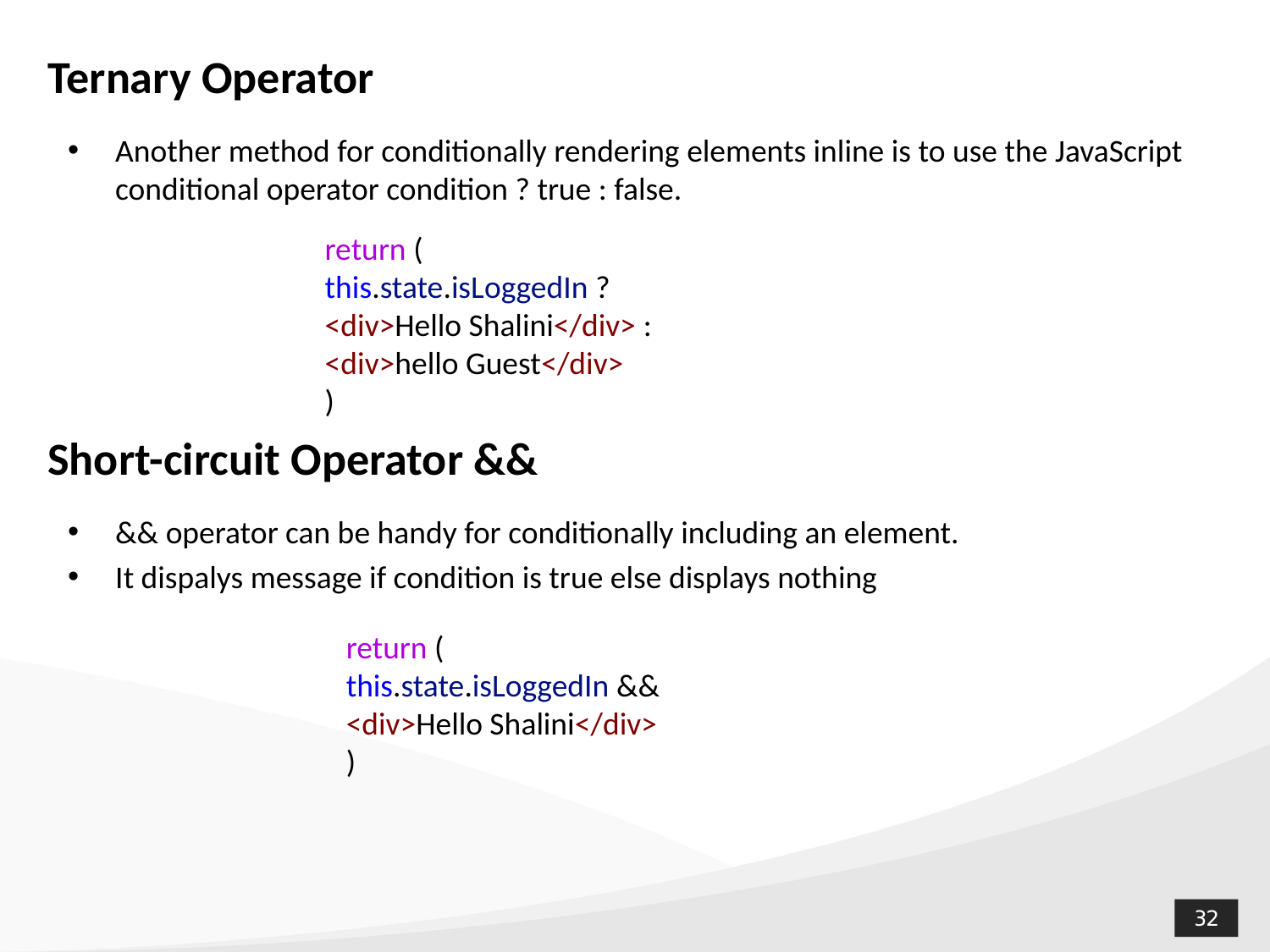

# Ternary Operator
Another method for conditionally rendering elements inline is to use the JavaScript conditional operator condition ? true : false.
return (
this.state.isLoggedIn ?
<div>Hello Shalini</div> :
<div>hello Guest</div>
)
Short-circuit Operator &&
&& operator can be handy for conditionally including an element.
It dispalys message if condition is true else displays nothing
return (
this.state.isLoggedIn &&
<div>Hello Shalini</div>
)